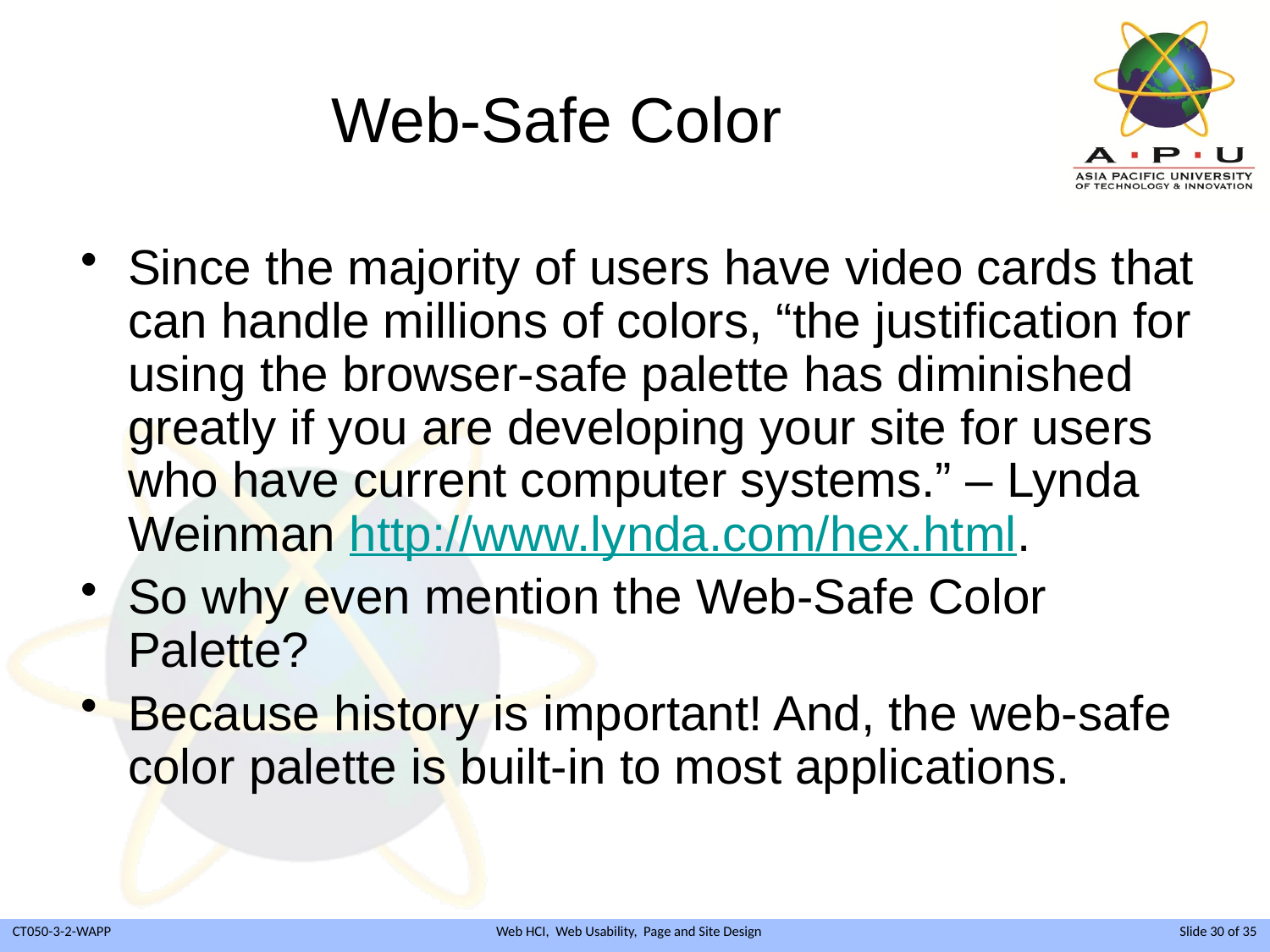

# Web-Safe Color
Since the majority of users have video cards that can handle millions of colors, “the justification for using the browser-safe palette has diminished greatly if you are developing your site for users who have current computer systems.” – Lynda Weinman http://www.lynda.com/hex.html.
So why even mention the Web-Safe Color Palette?
Because history is important! And, the web-safe color palette is built-in to most applications.